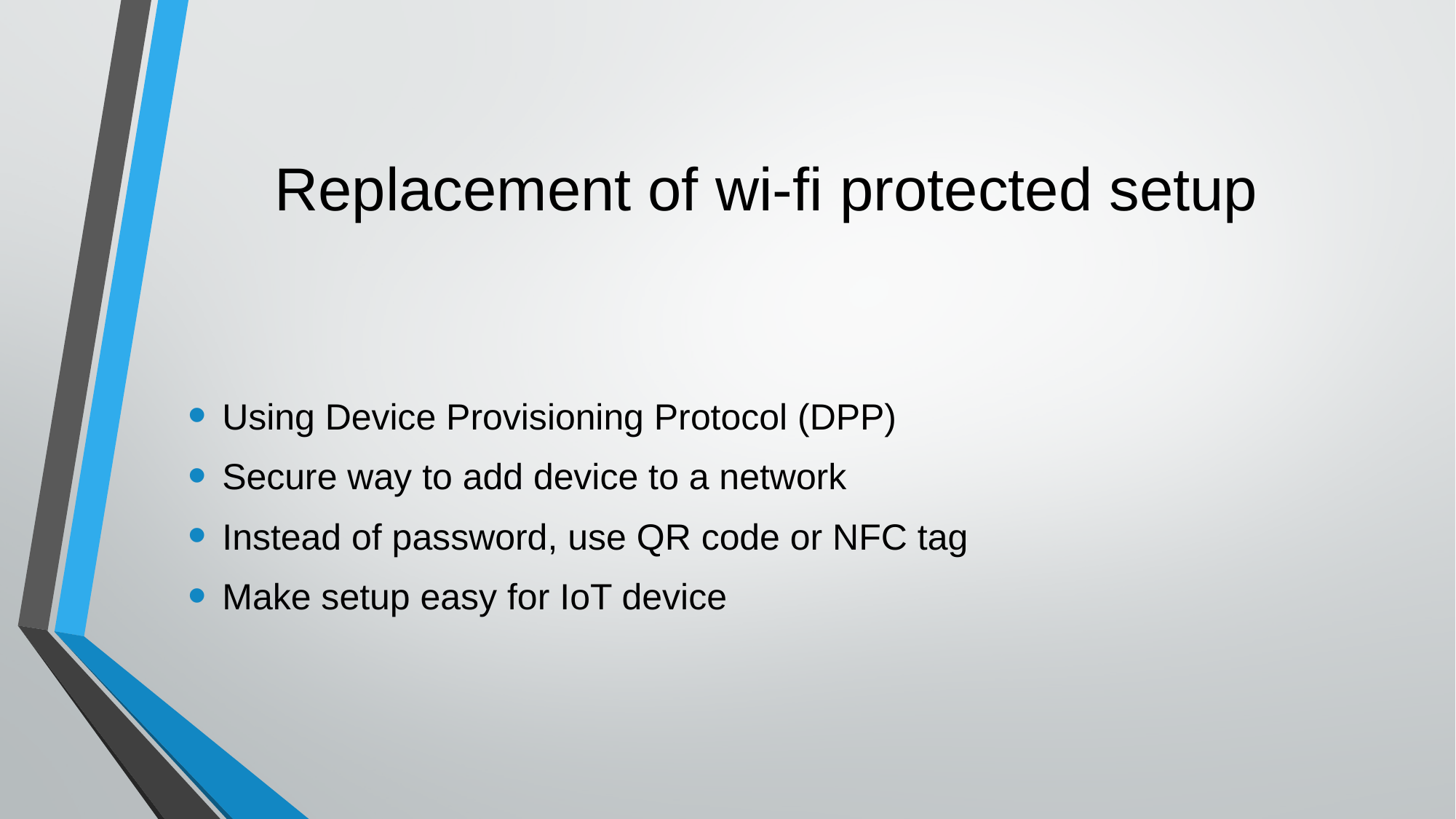

# Replacement of wi-fi protected setup
Using Device Provisioning Protocol (DPP)
Secure way to add device to a network
Instead of password, use QR code or NFC tag
Make setup easy for IoT device